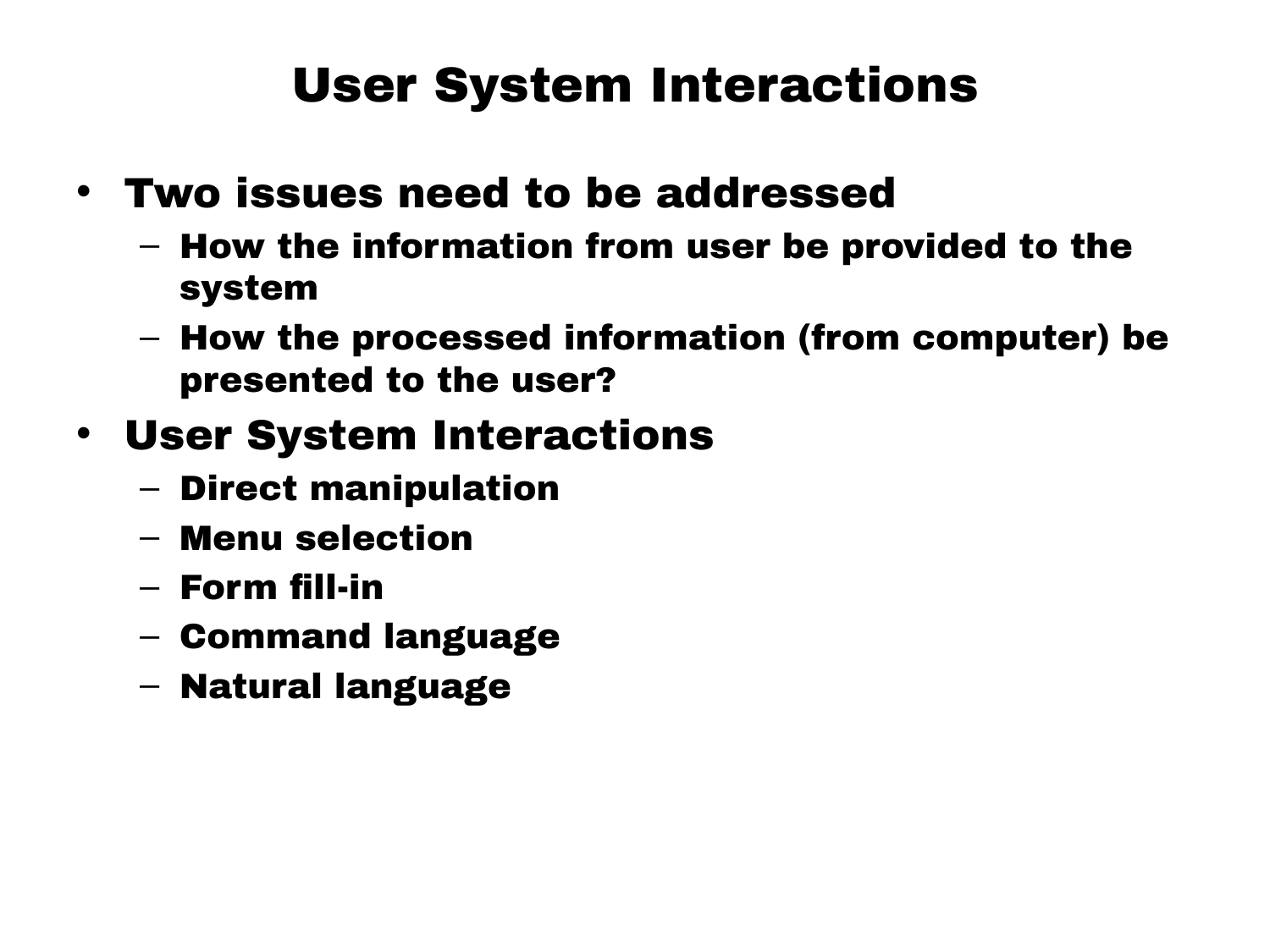

# User System Interactions
Two issues need to be addressed
How the information from user be provided to the system
How the processed information (from computer) be presented to the user?
User System Interactions
Direct manipulation
Menu selection
Form fill-in
Command language
Natural language